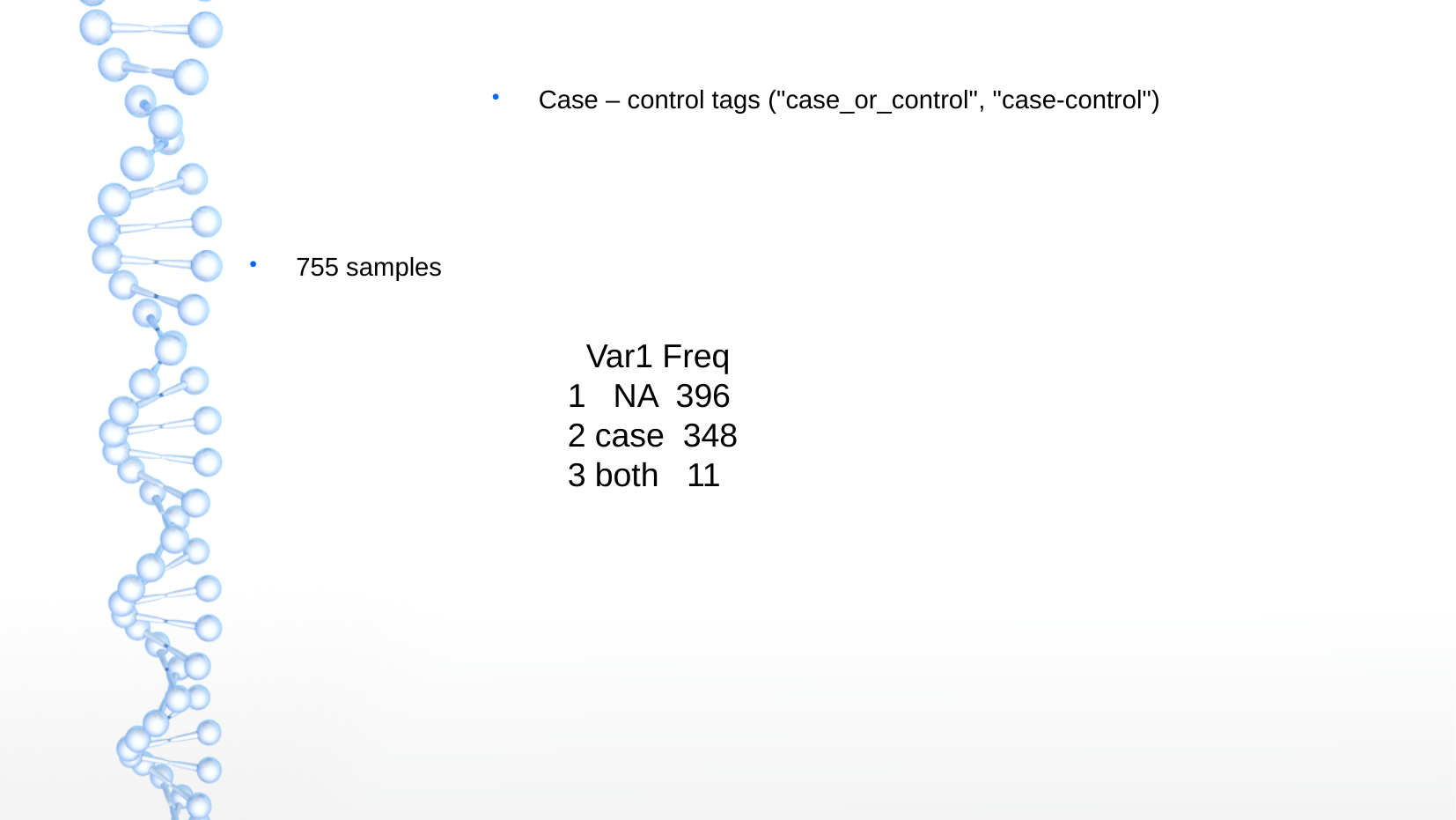

Case – control tags ("case_or_control", "case-control")

755 samples

  Var1 Freq
1   NA  396
2 case  348
3 both   11